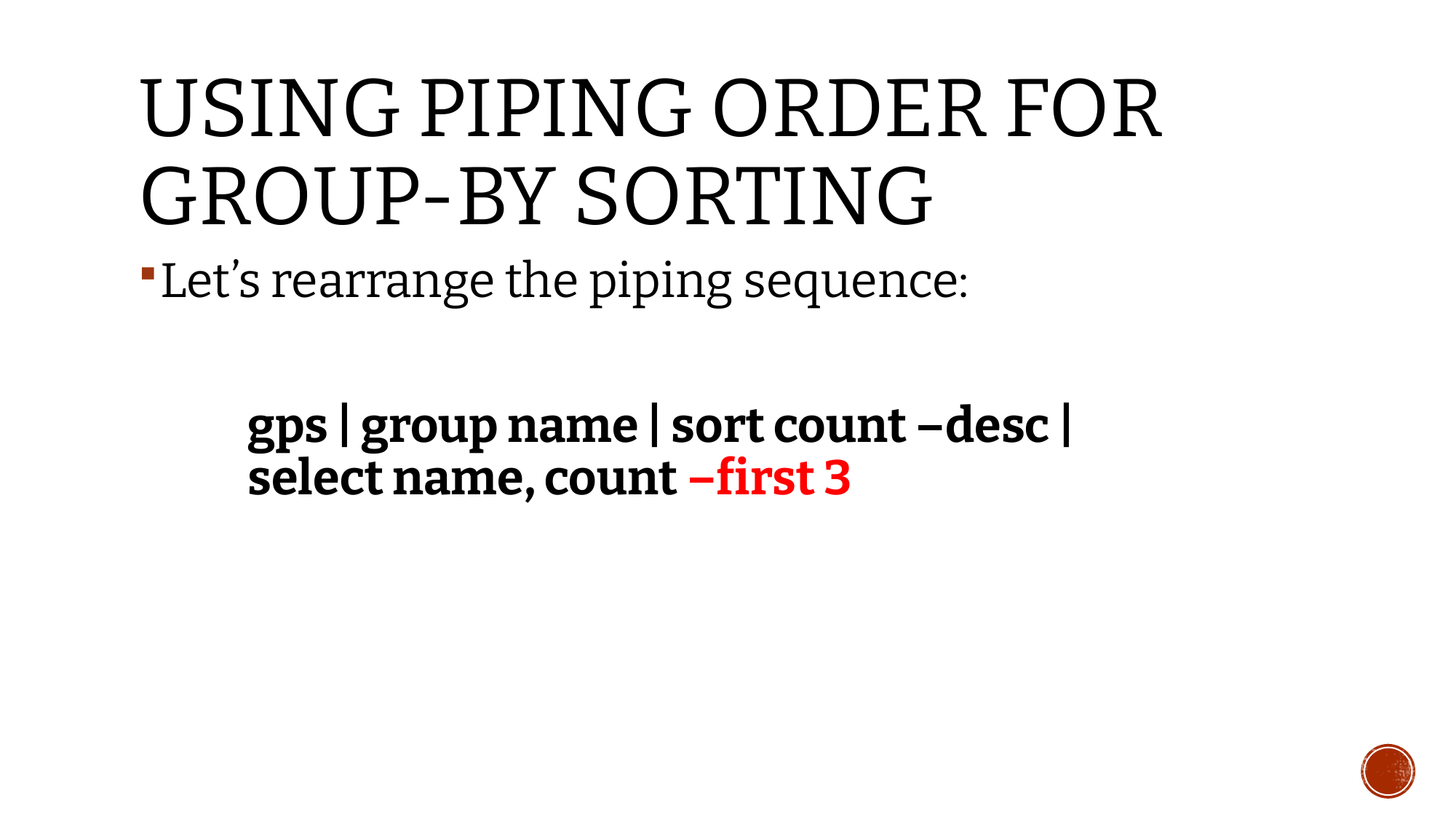

# Using piping order for group-by sorting
Let’s rearrange the piping sequence:

	gps | group name | sort count –desc |
	select name, count –first 3